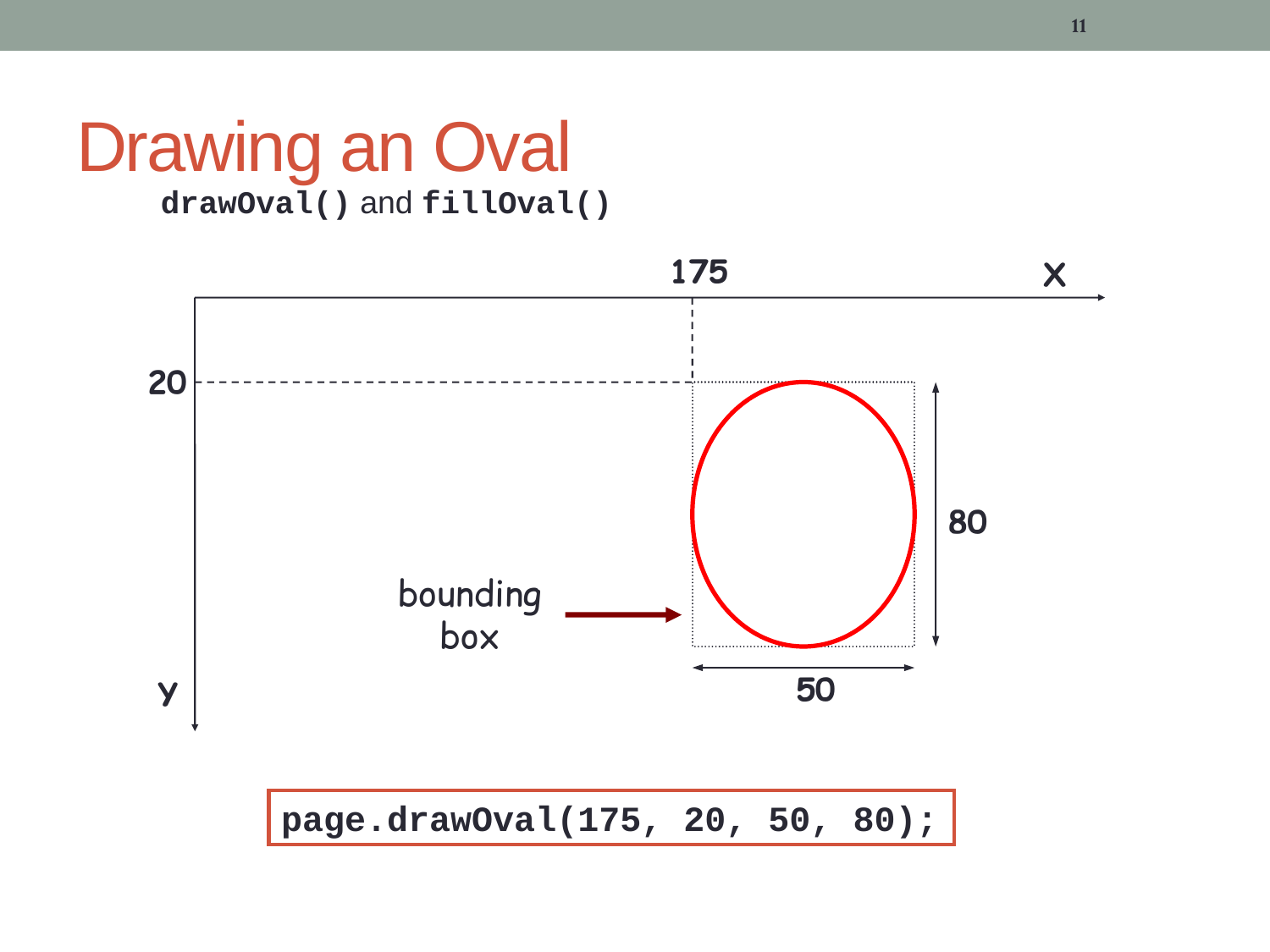

11
# Drawing an Oval
drawOval() and fillOval()
175
X

Y

20

80
bounding
box

50

page.drawOval(175, 20, 50, 80);